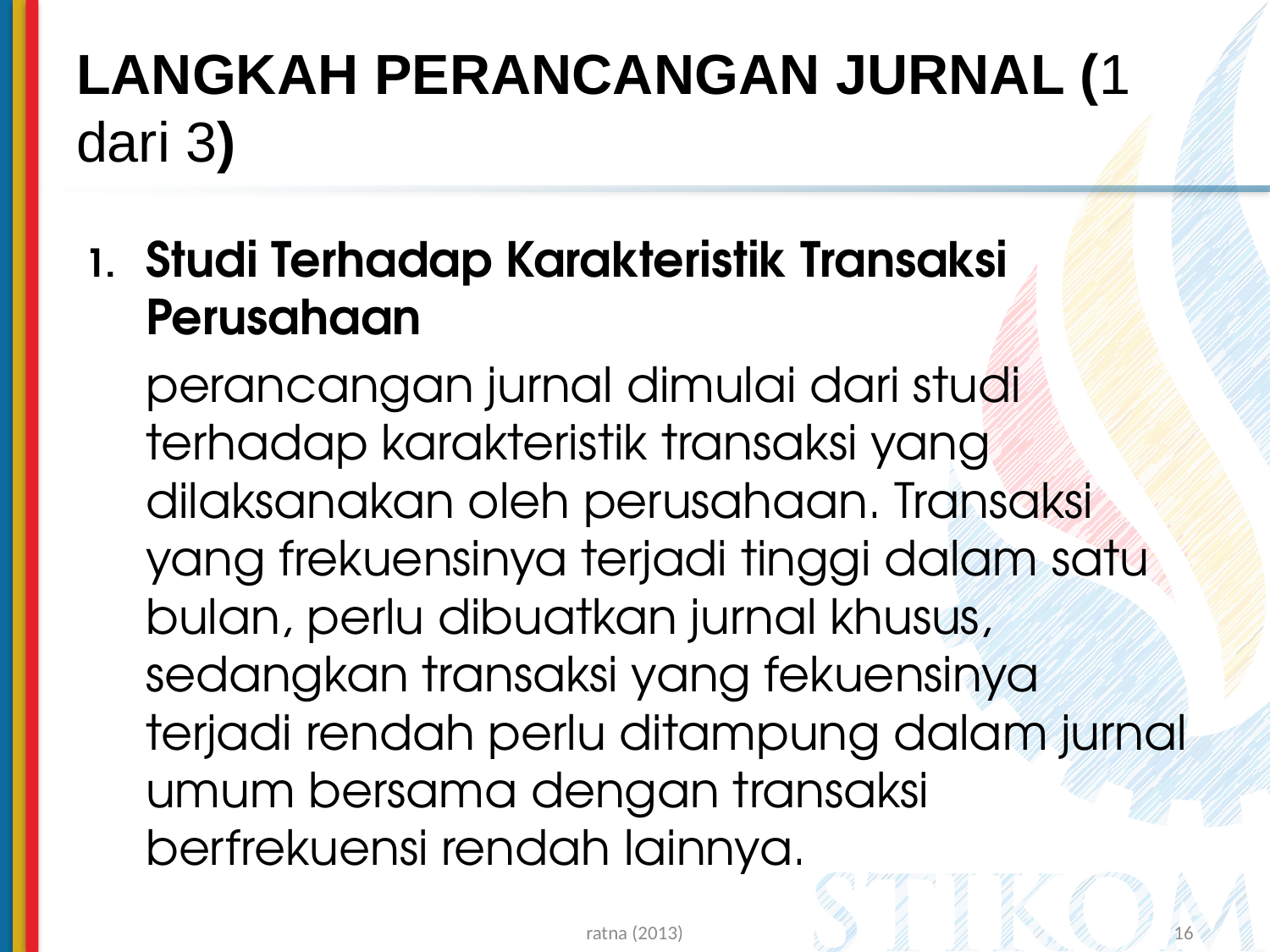

# LANGKAH PERANCANGAN JURNAL (1 dari 3)
Studi Terhadap Karakteristik Transaksi Perusahaan
	perancangan jurnal dimulai dari studi terhadap karakteristik transaksi yang dilaksanakan oleh perusahaan. Transaksi yang frekuensinya terjadi tinggi dalam satu bulan, perlu dibuatkan jurnal khusus, sedangkan transaksi yang fekuensinya terjadi rendah perlu ditampung dalam jurnal umum bersama dengan transaksi berfrekuensi rendah lainnya.
ratna (2013)
16